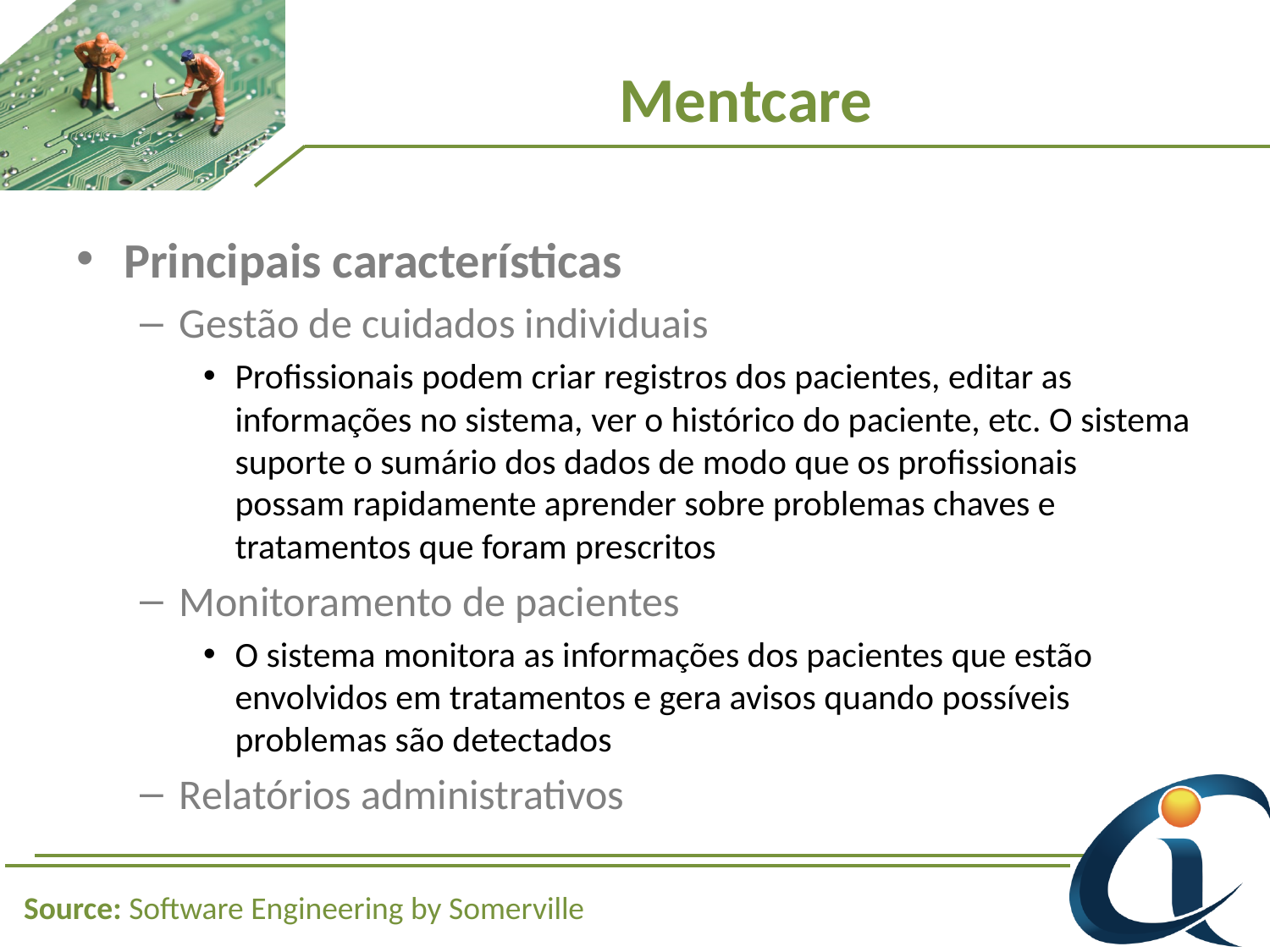

# Mentcare
Principais características
Gestão de cuidados individuais
Profissionais podem criar registros dos pacientes, editar as informações no sistema, ver o histórico do paciente, etc. O sistema suporte o sumário dos dados de modo que os profissionais possam rapidamente aprender sobre problemas chaves e tratamentos que foram prescritos
Monitoramento de pacientes
O sistema monitora as informações dos pacientes que estão envolvidos em tratamentos e gera avisos quando possíveis problemas são detectados
Relatórios administrativos